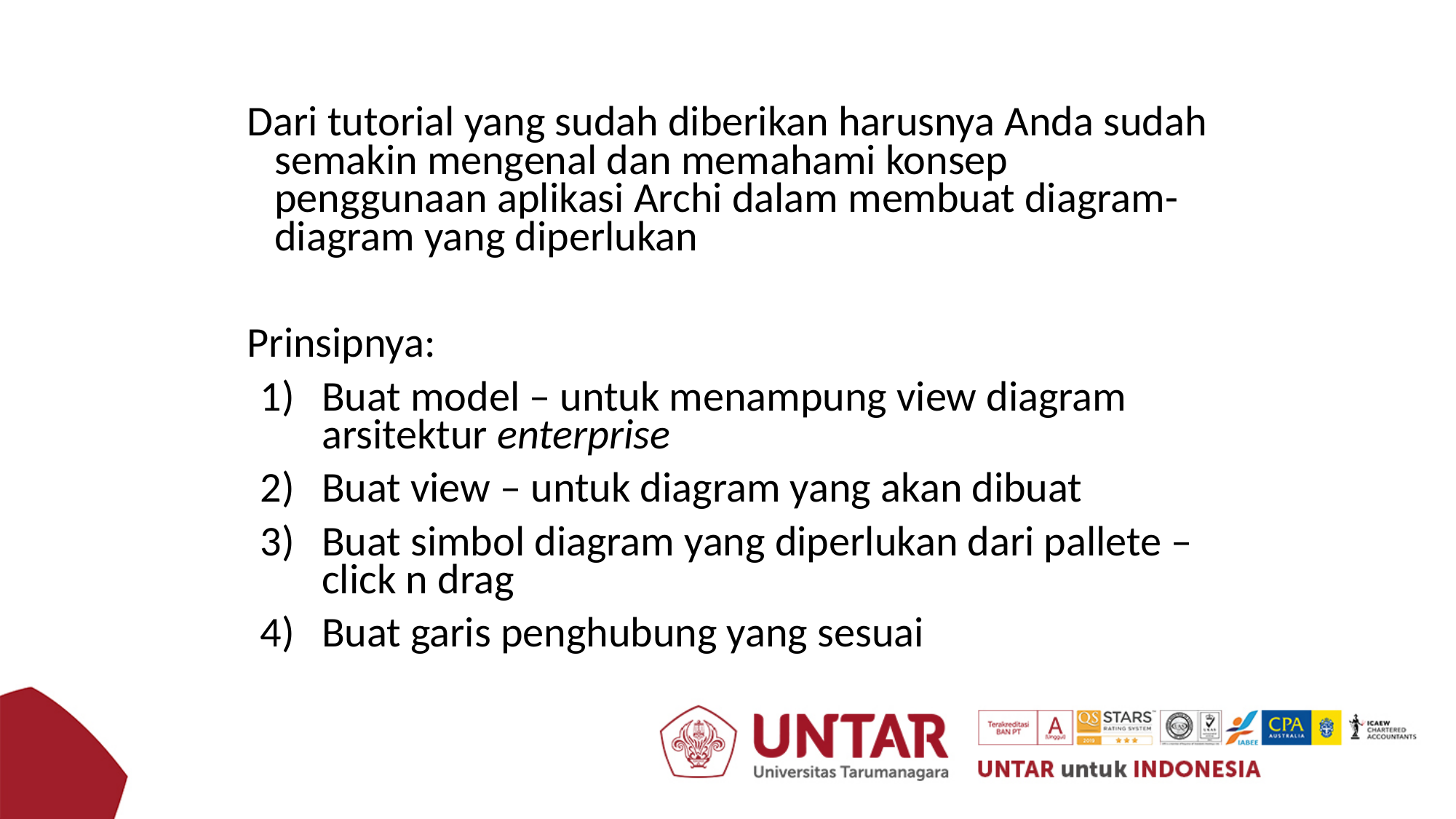

Dari tutorial yang sudah diberikan harusnya Anda sudah semakin mengenal dan memahami konsep penggunaan aplikasi Archi dalam membuat diagram-diagram yang diperlukan

Prinsipnya:
Buat model – untuk menampung view diagram arsitektur enterprise
Buat view – untuk diagram yang akan dibuat
Buat simbol diagram yang diperlukan dari pallete – click n drag
Buat garis penghubung yang sesuai